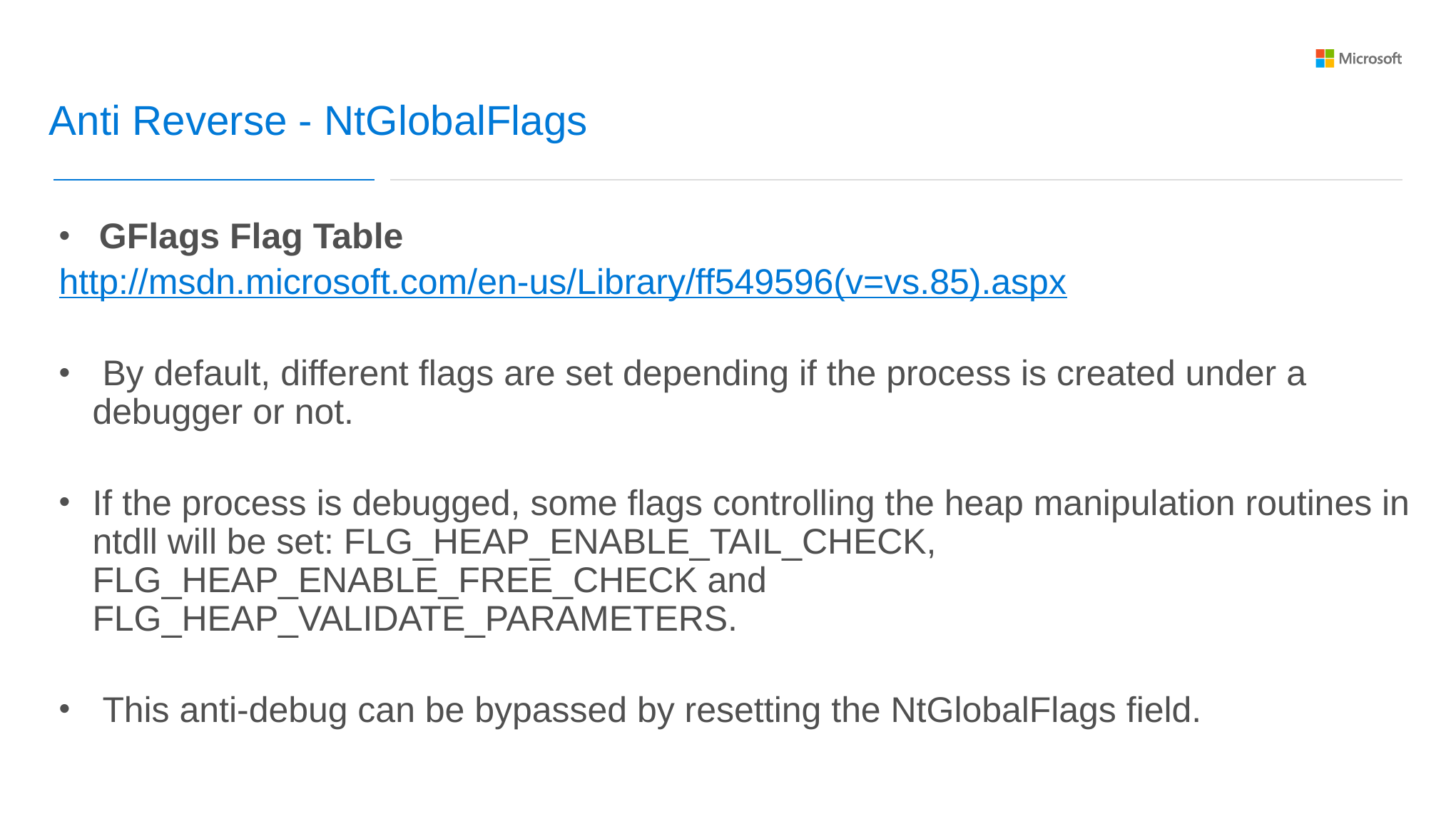

Anti Reverse - NtGlobalFlags
GFlags Flag Table
http://msdn.microsoft.com/en-us/Library/ff549596(v=vs.85).aspx

 By default, different flags are set depending if the process is created under a debugger or not.

If the process is debugged, some flags controlling the heap manipulation routines in ntdll will be set: FLG_HEAP_ENABLE_TAIL_CHECK, FLG_HEAP_ENABLE_FREE_CHECK and FLG_HEAP_VALIDATE_PARAMETERS.

 This anti-debug can be bypassed by resetting the NtGlobalFlags field.